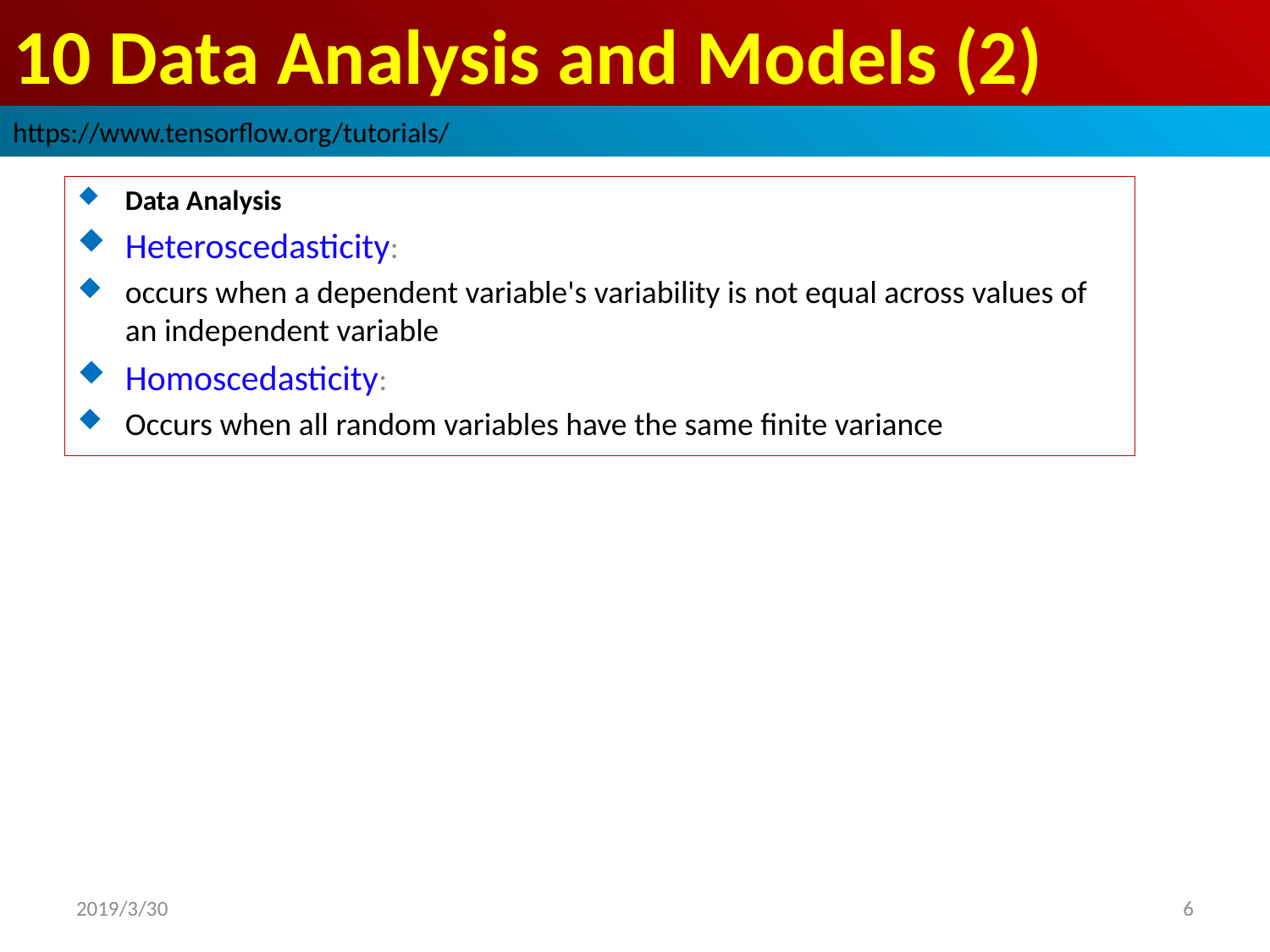

# 10 Data Analysis and Models (2)
https://www.tensorflow.org/tutorials/
Data Analysis
Heteroscedasticity:
occurs when a dependent variable's variability is not equal across values of an independent variable
Homoscedasticity:
Occurs when all random variables have the same finite variance

2019/3/30
6